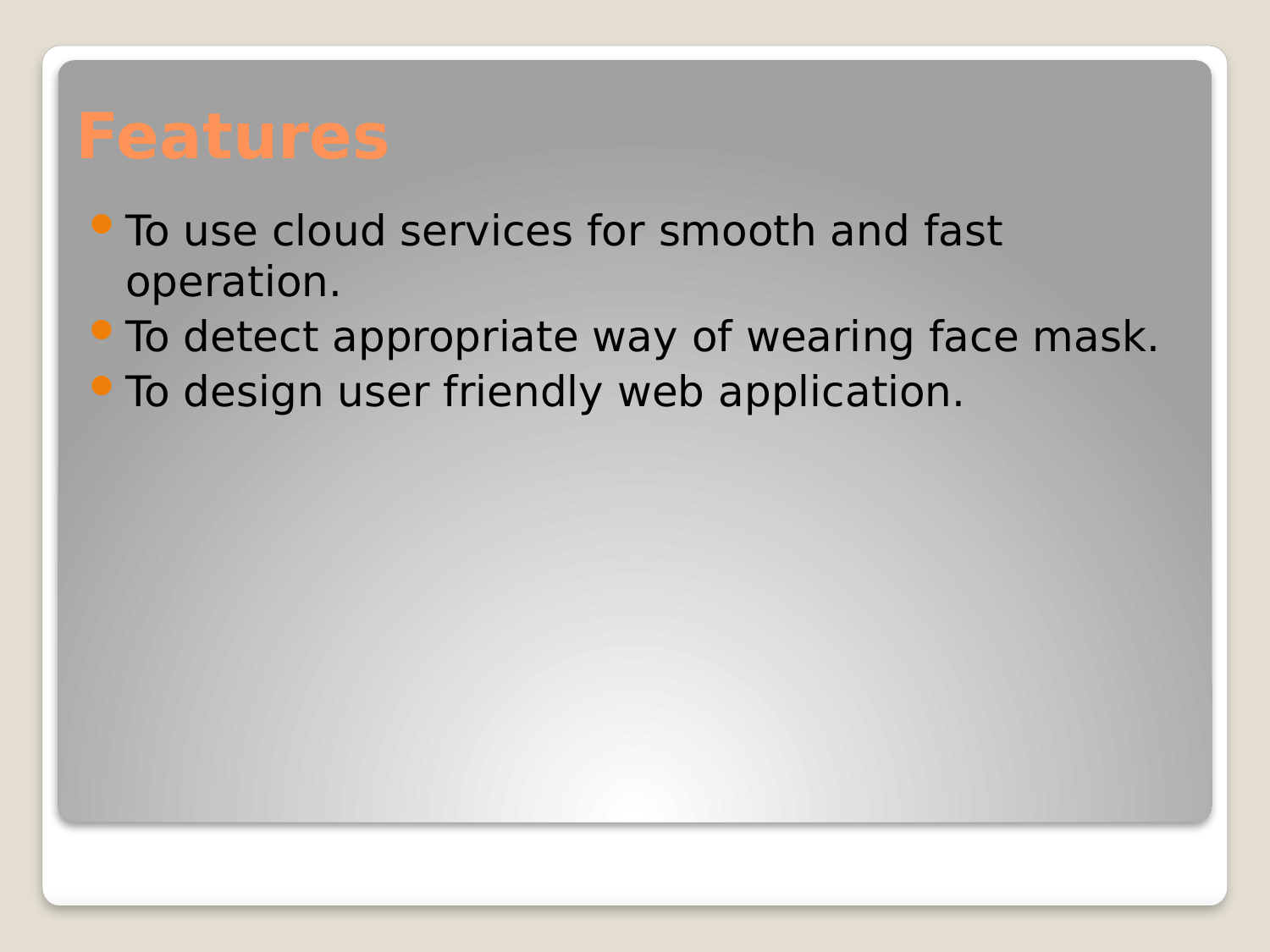

# Features

To use cloud services for smooth and fast operation.
To detect appropriate way of wearing face mask.
To design user friendly web application.